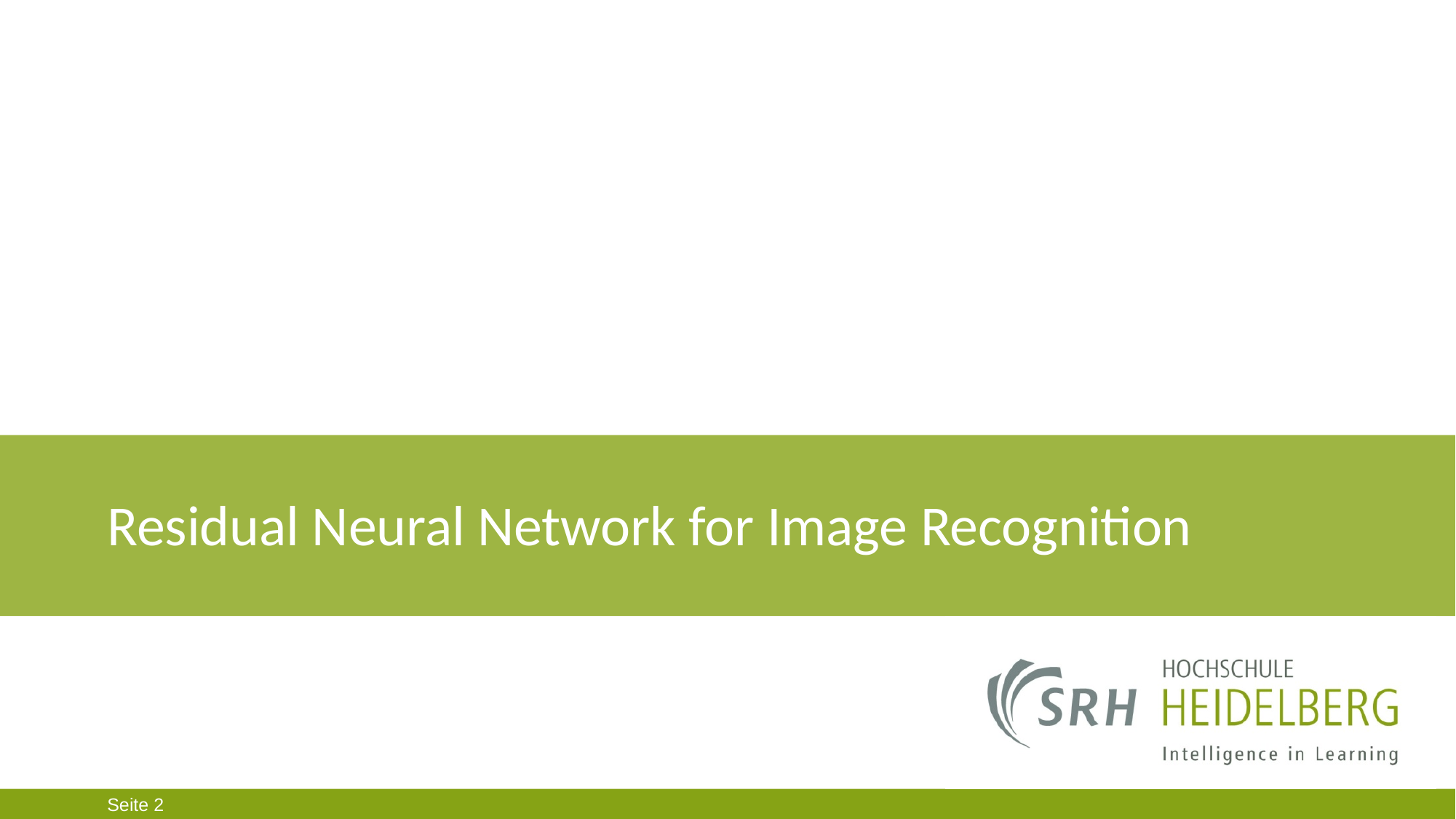

# Residual Neural Network for Image Recognition
Seite 2